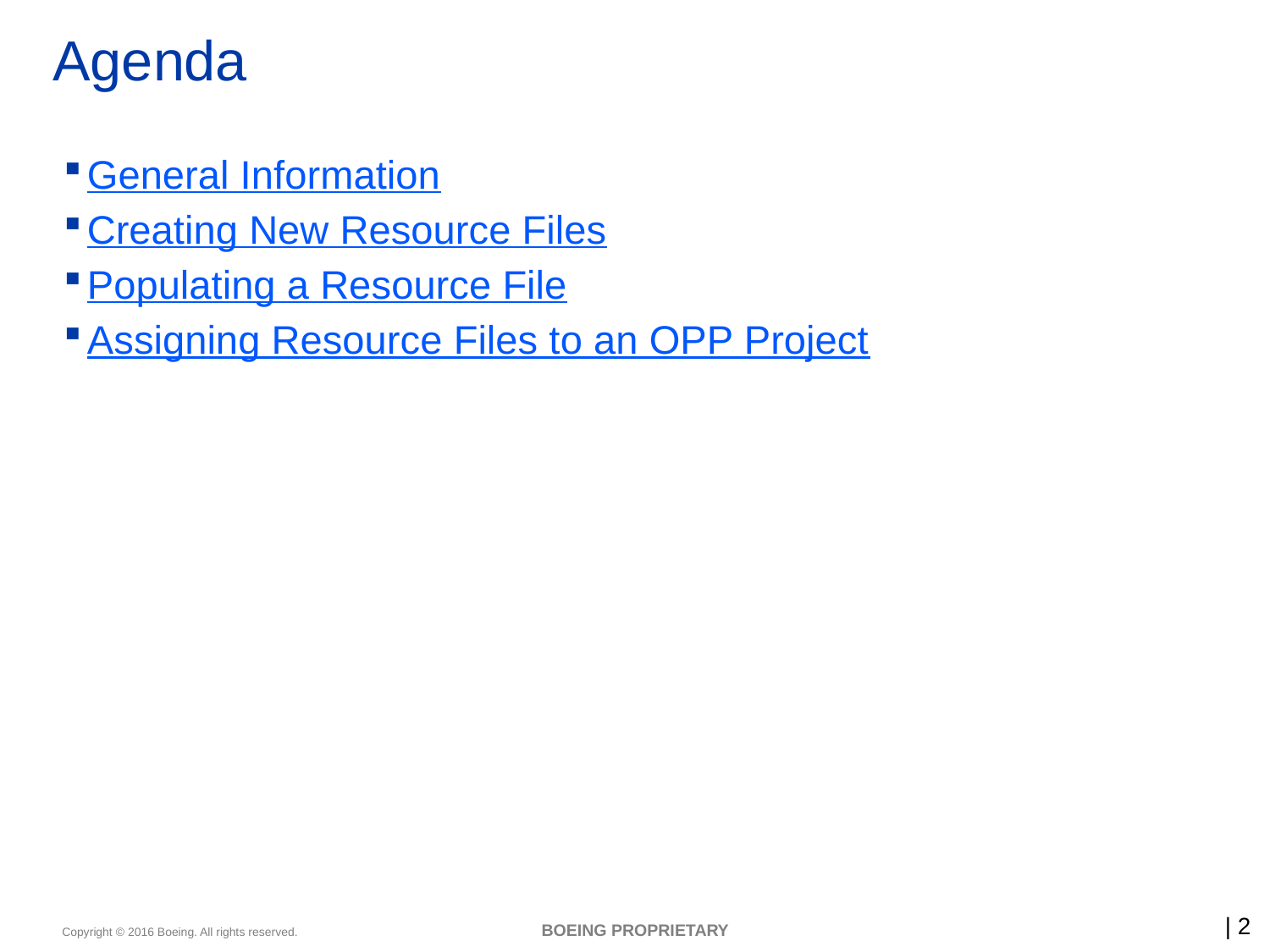

# Agenda
General Information
Creating New Resource Files
Populating a Resource File
Assigning Resource Files to an OPP Project

BOEING PROPRIETARY
2